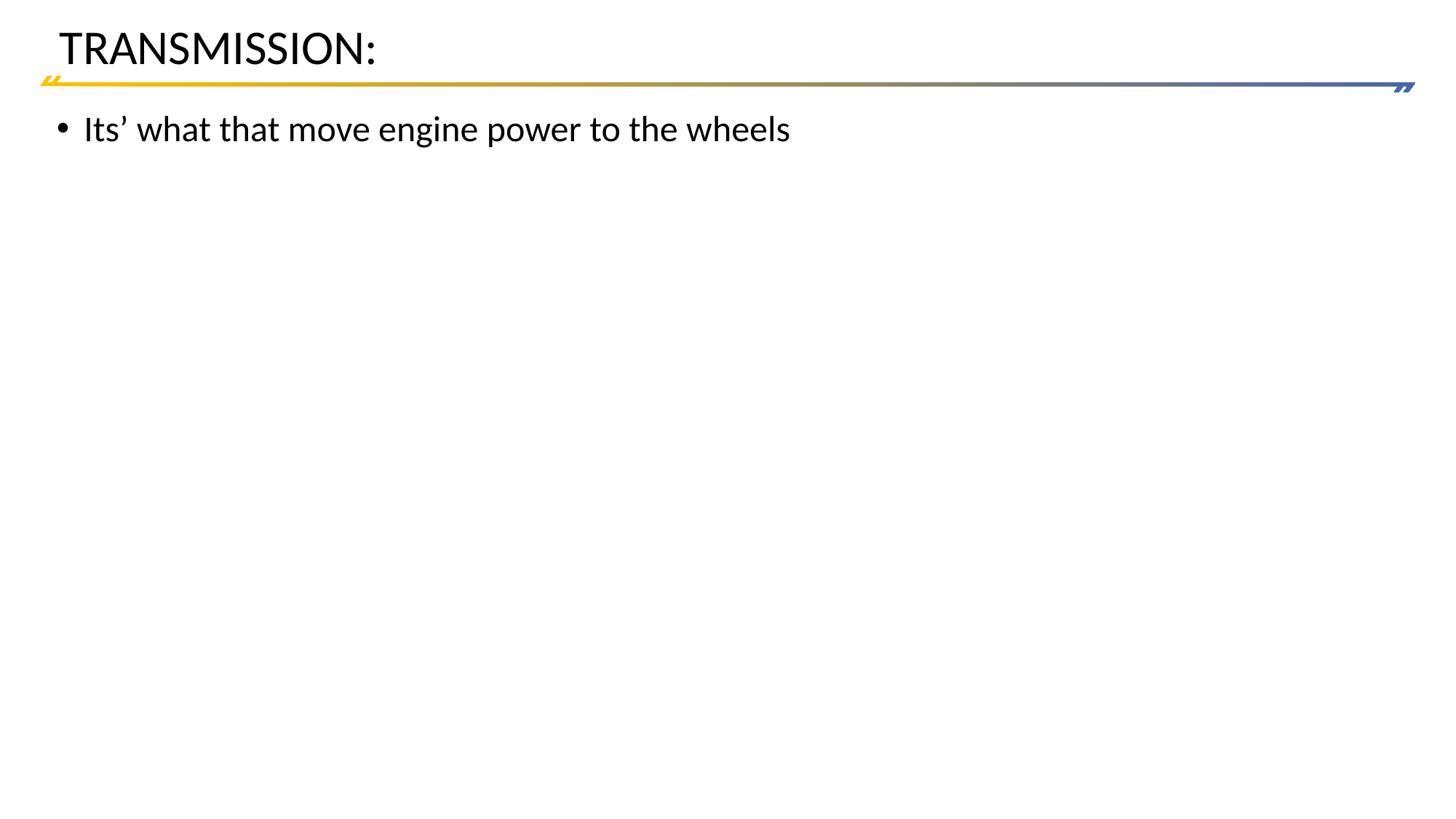

# TRANSMISSION:
Its’ what that move engine power to the wheels